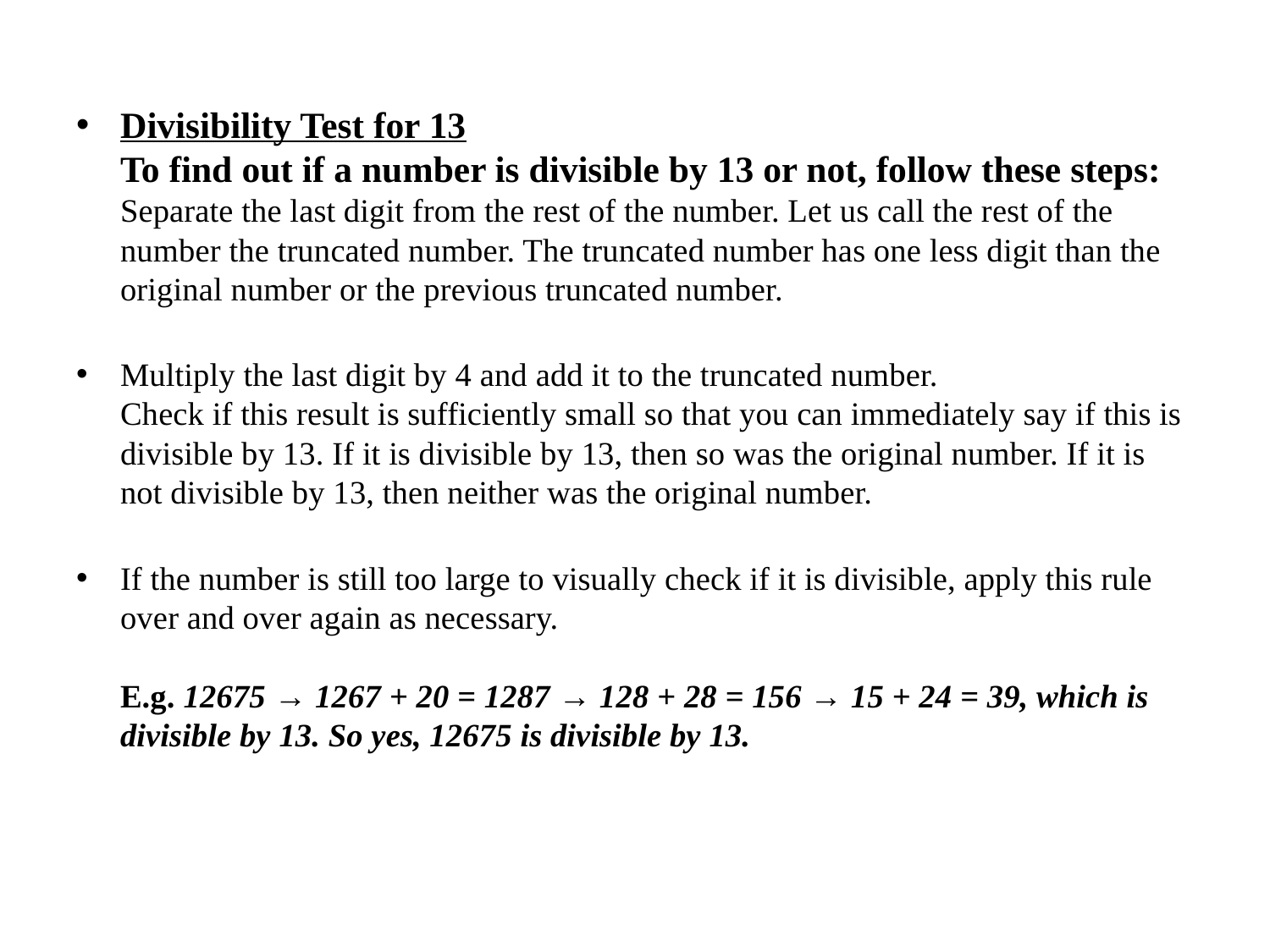

#
Divisibility Test for 13
To find out if a number is divisible by 13 or not, follow these steps:
Separate the last digit from the rest of the number. Let us call the rest of the number the truncated number. The truncated number has one less digit than the original number or the previous truncated number.
Multiply the last digit by 4 and add it to the truncated number.
Check if this result is sufficiently small so that you can immediately say if this is divisible by 13. If it is divisible by 13, then so was the original number. If it is not divisible by 13, then neither was the original number.
If the number is still too large to visually check if it is divisible, apply this rule over and over again as necessary.
E.g. 12675 → 1267 + 20 = 1287 → 128 + 28 = 156 → 15 + 24 = 39, which is divisible by 13. So yes, 12675 is divisible by 13.